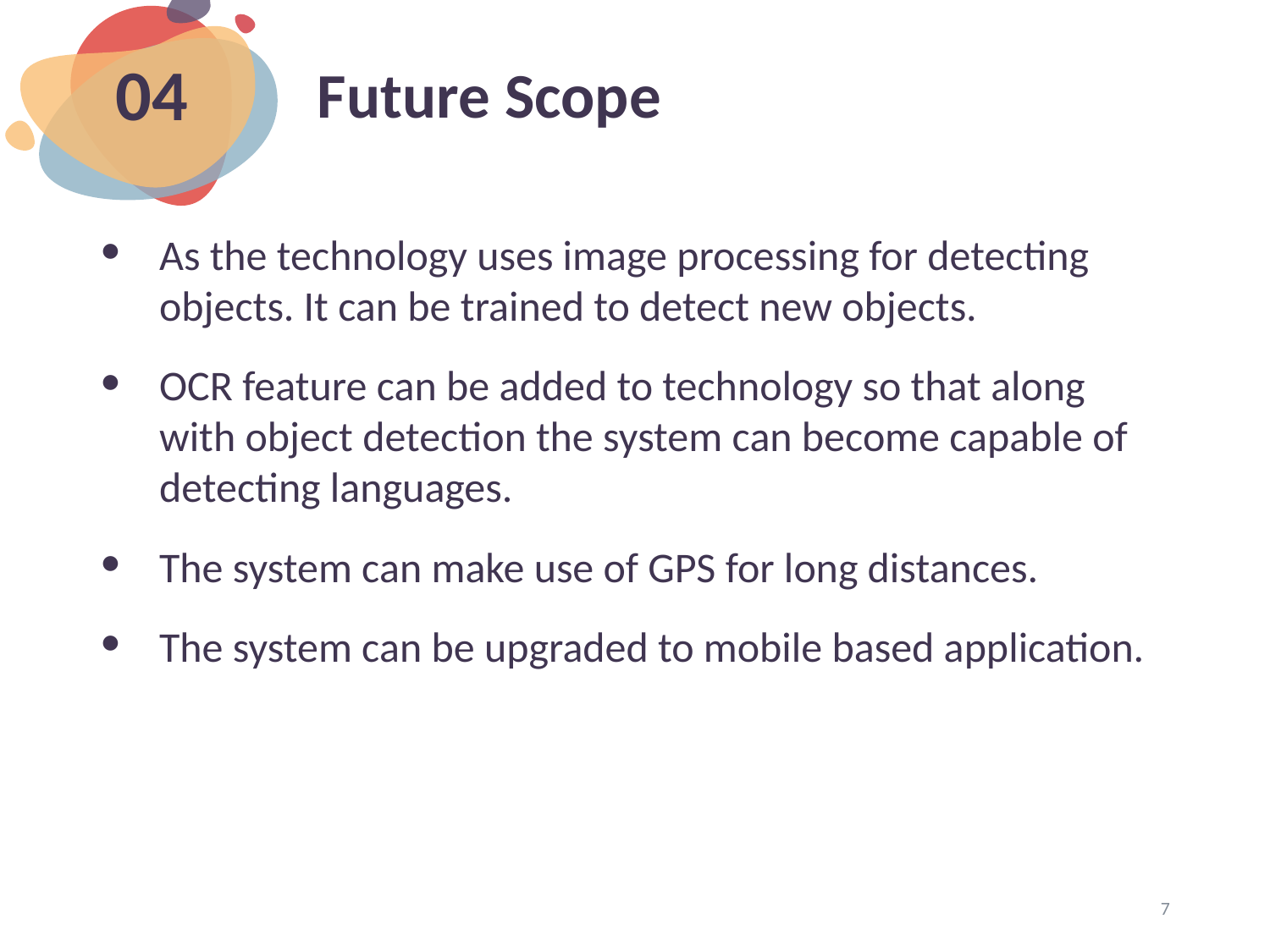

# Future Scope
04
As the technology uses image processing for detecting objects. It can be trained to detect new objects.
OCR feature can be added to technology so that along with object detection the system can become capable of detecting languages.
The system can make use of GPS for long distances.
The system can be upgraded to mobile based application.

7